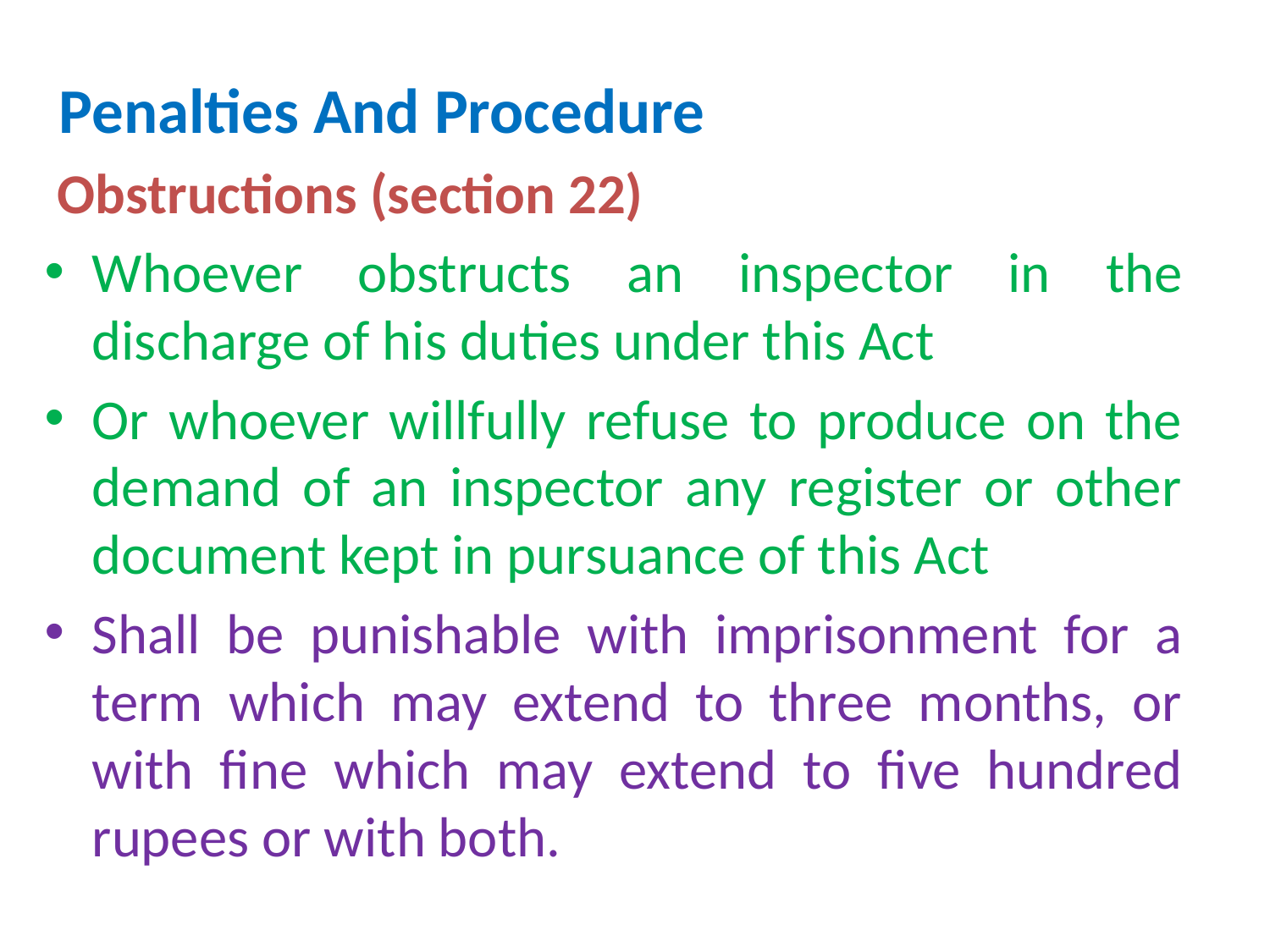

Penalties And Procedure
 Obstructions (section 22)
Whoever obstructs an inspector in the discharge of his duties under this Act
Or whoever willfully refuse to produce on the demand of an inspector any register or other document kept in pursuance of this Act
Shall be punishable with imprisonment for a term which may extend to three months, or with fine which may extend to five hundred rupees or with both.